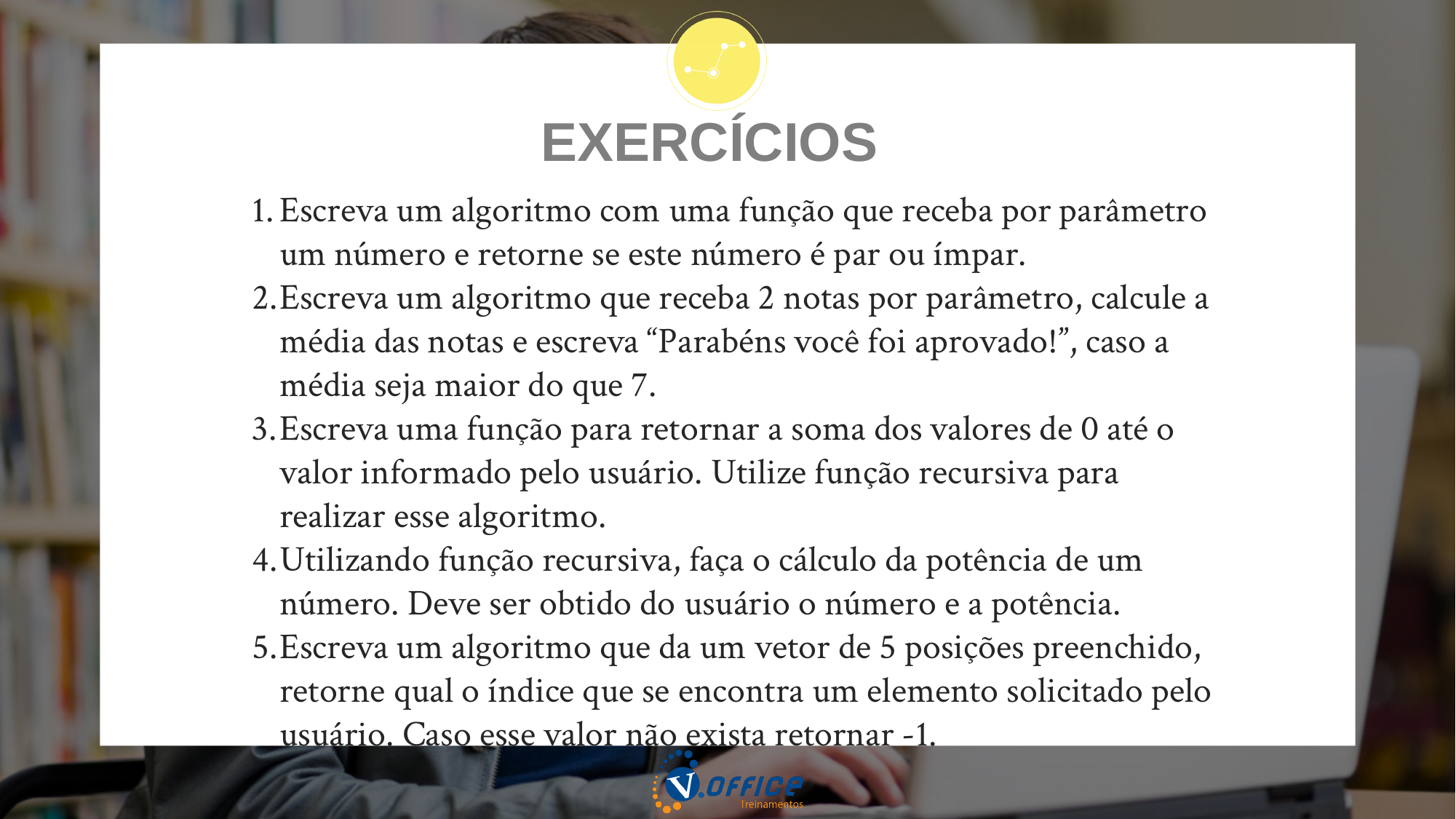

# EXERCÍCIOS
Escreva um algoritmo com uma função que receba por parâmetro um número e retorne se este número é par ou ímpar.
Escreva um algoritmo que receba 2 notas por parâmetro, calcule a média das notas e escreva “Parabéns você foi aprovado!”, caso a média seja maior do que 7.
Escreva uma função para retornar a soma dos valores de 0 até o valor informado pelo usuário. Utilize função recursiva para realizar esse algoritmo.
Utilizando função recursiva, faça o cálculo da potência de um número. Deve ser obtido do usuário o número e a potência.
Escreva um algoritmo que da um vetor de 5 posições preenchido, retorne qual o índice que se encontra um elemento solicitado pelo usuário. Caso esse valor não exista retornar -1.